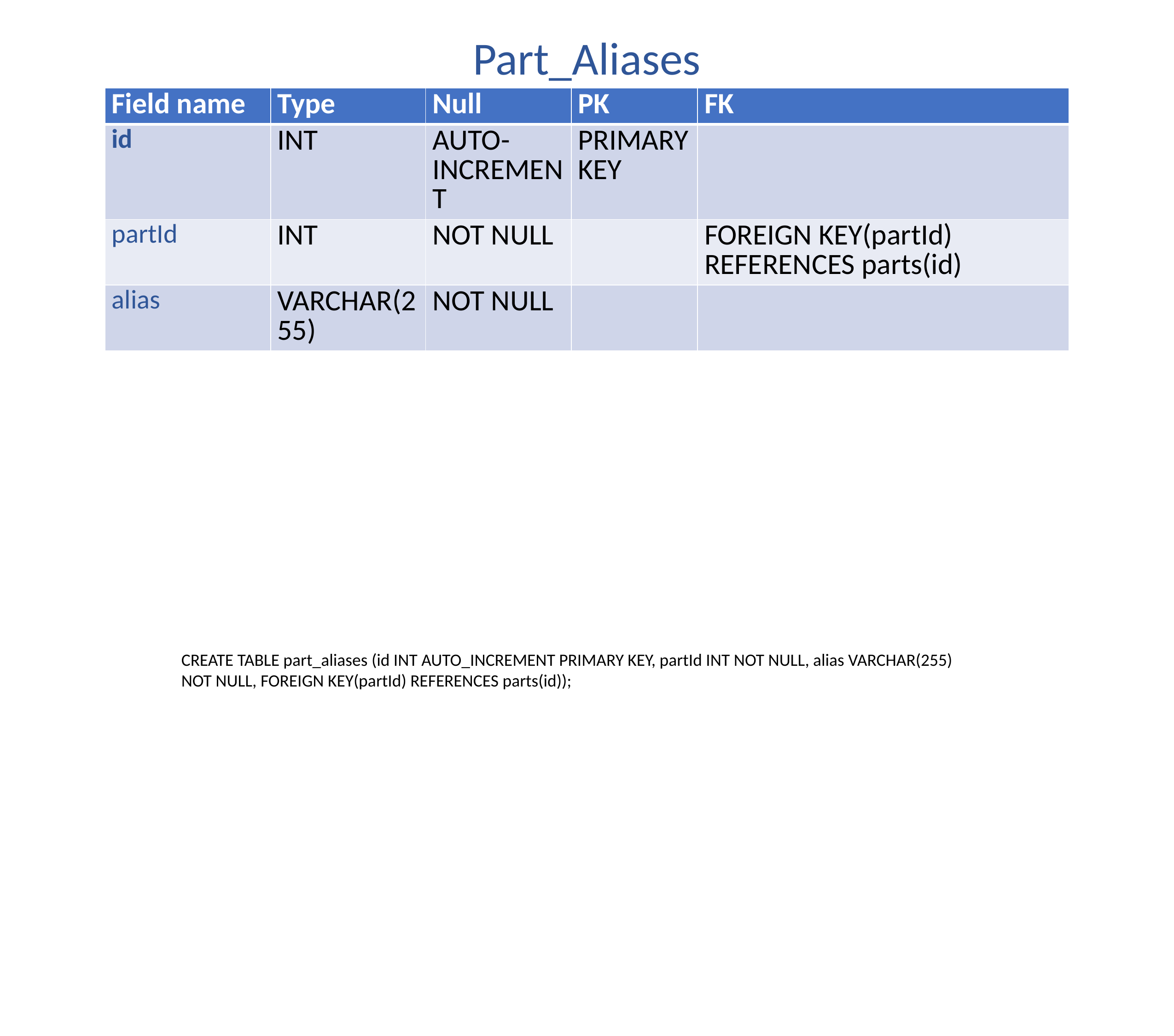

Part_Aliases
| Field name | Type | Null | PK | FK |
| --- | --- | --- | --- | --- |
| id | INT | AUTO-INCREMENT | PRIMARY KEY |  |
| partId | INT | NOT NULL |  | FOREIGN KEY(partId) REFERENCES parts(id) |
| alias | VARCHAR(255) | NOT NULL |  |  |
CREATE TABLE part_aliases (id INT AUTO_INCREMENT PRIMARY KEY, partId INT NOT NULL, alias VARCHAR(255) NOT NULL, FOREIGN KEY(partId) REFERENCES parts(id));